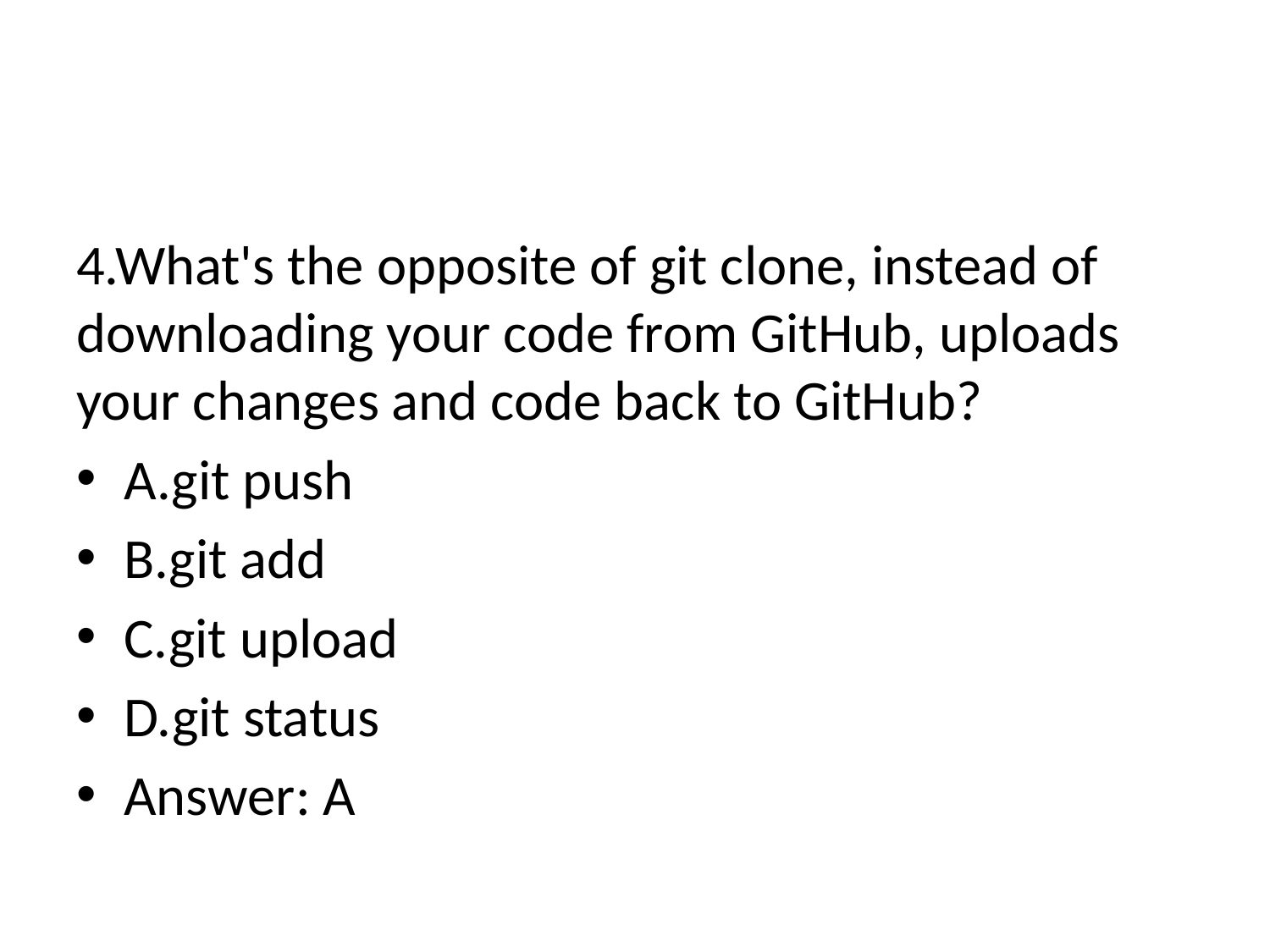

#
4.What's the opposite of git clone, instead of downloading your code from GitHub, uploads your changes and code back to GitHub?
A.git push
B.git add
C.git upload
D.git status
Answer: A